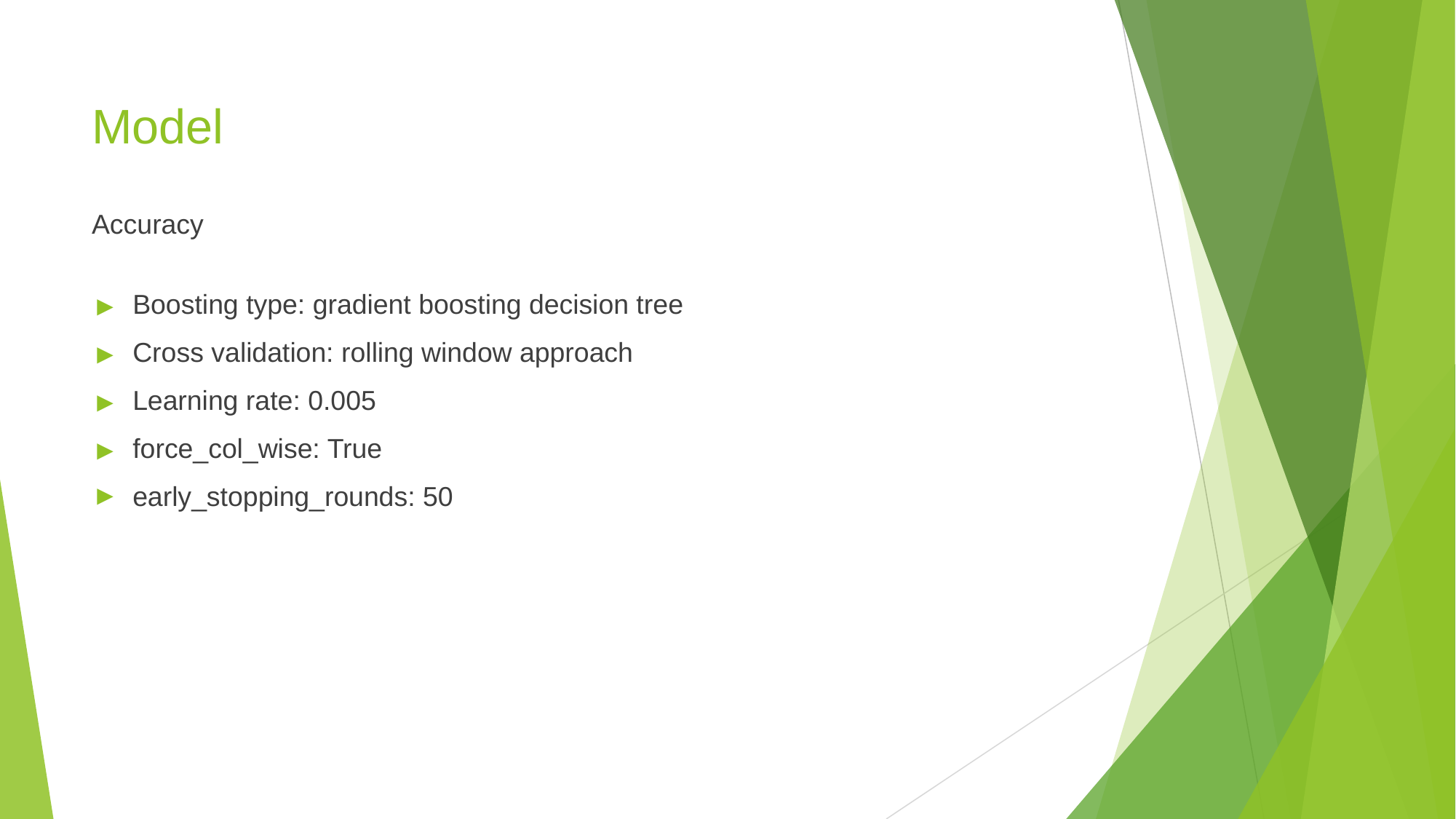

# Model
Accuracy

Boosting type: gradient boosting decision tree
Cross validation: rolling window approach
Learning rate: 0.005
force_col_wise: True
early_stopping_rounds: 50